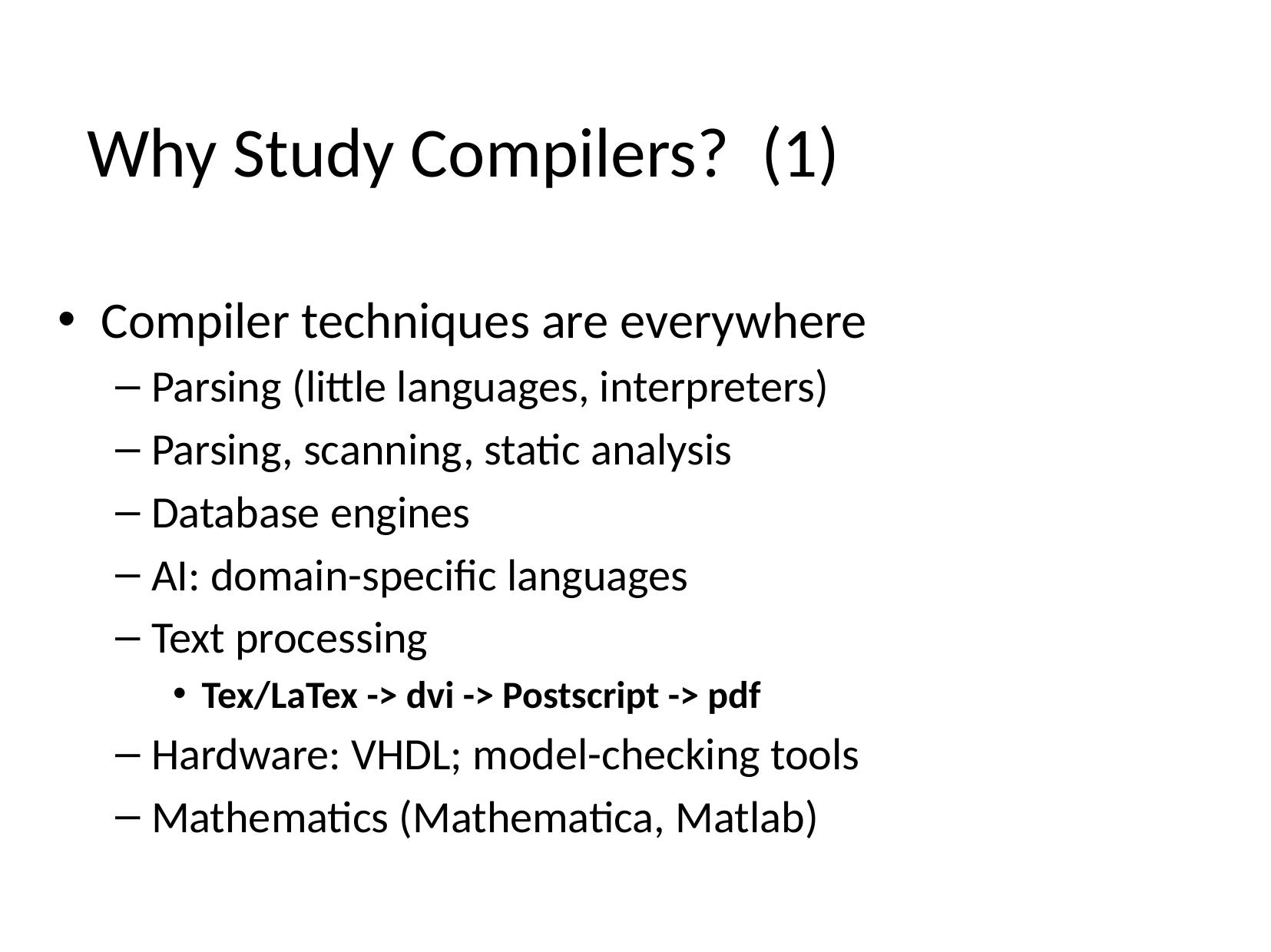

# Why Study Compilers?  (1)
Compiler techniques are everywhere
Parsing (little languages, interpreters)
Parsing, scanning, static analysis
Database engines
AI: domain-specific languages
Text processing
Tex/LaTex -> dvi -> Postscript -> pdf
Hardware: VHDL; model-checking tools
Mathematics (Mathematica, Matlab)
1